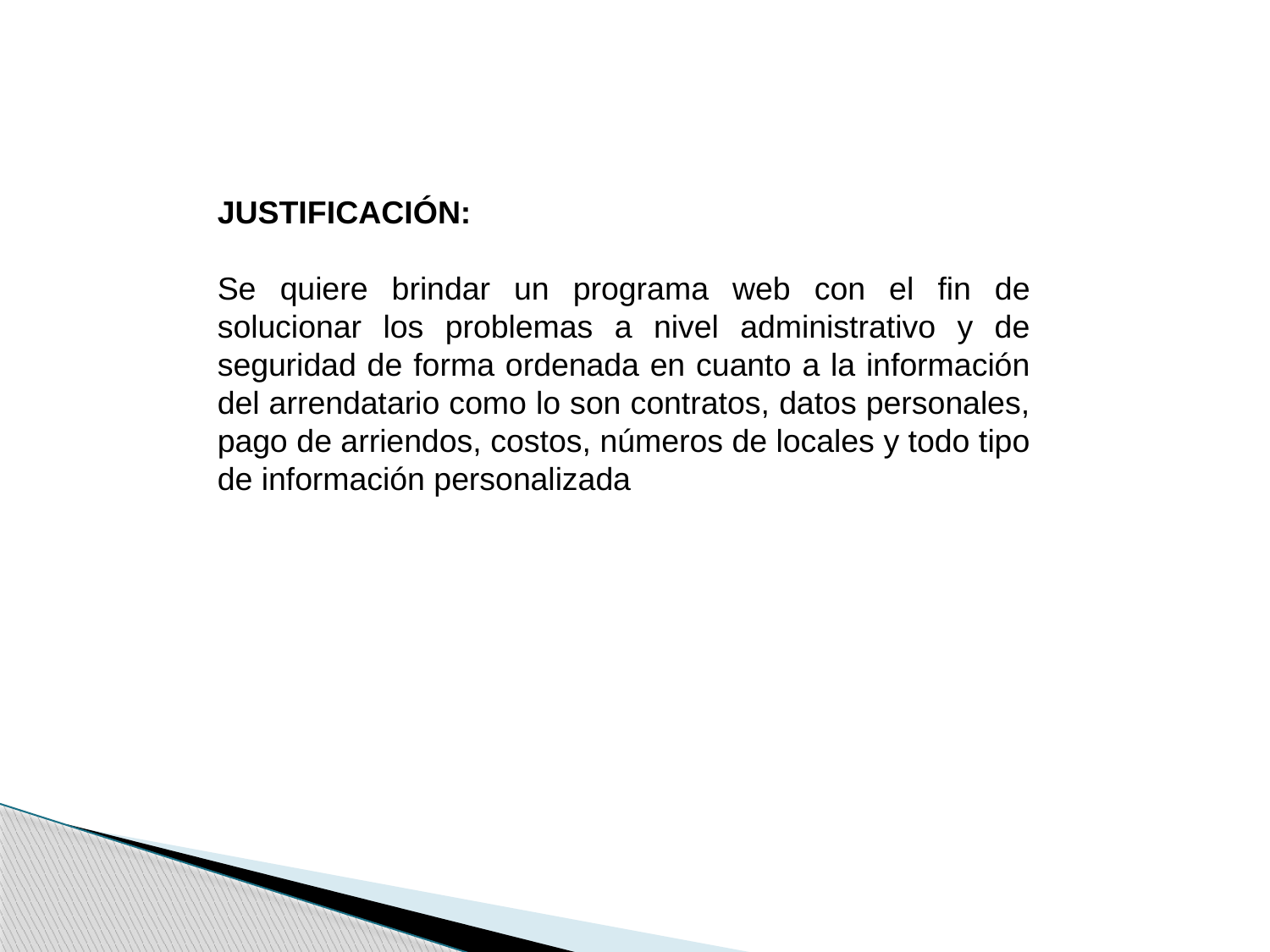

JUSTIFICACIÓN:

Se quiere brindar un programa web con el fin de solucionar los problemas a nivel administrativo y de seguridad de forma ordenada en cuanto a la información del arrendatario como lo son contratos, datos personales, pago de arriendos, costos, números de locales y todo tipo de información personalizada